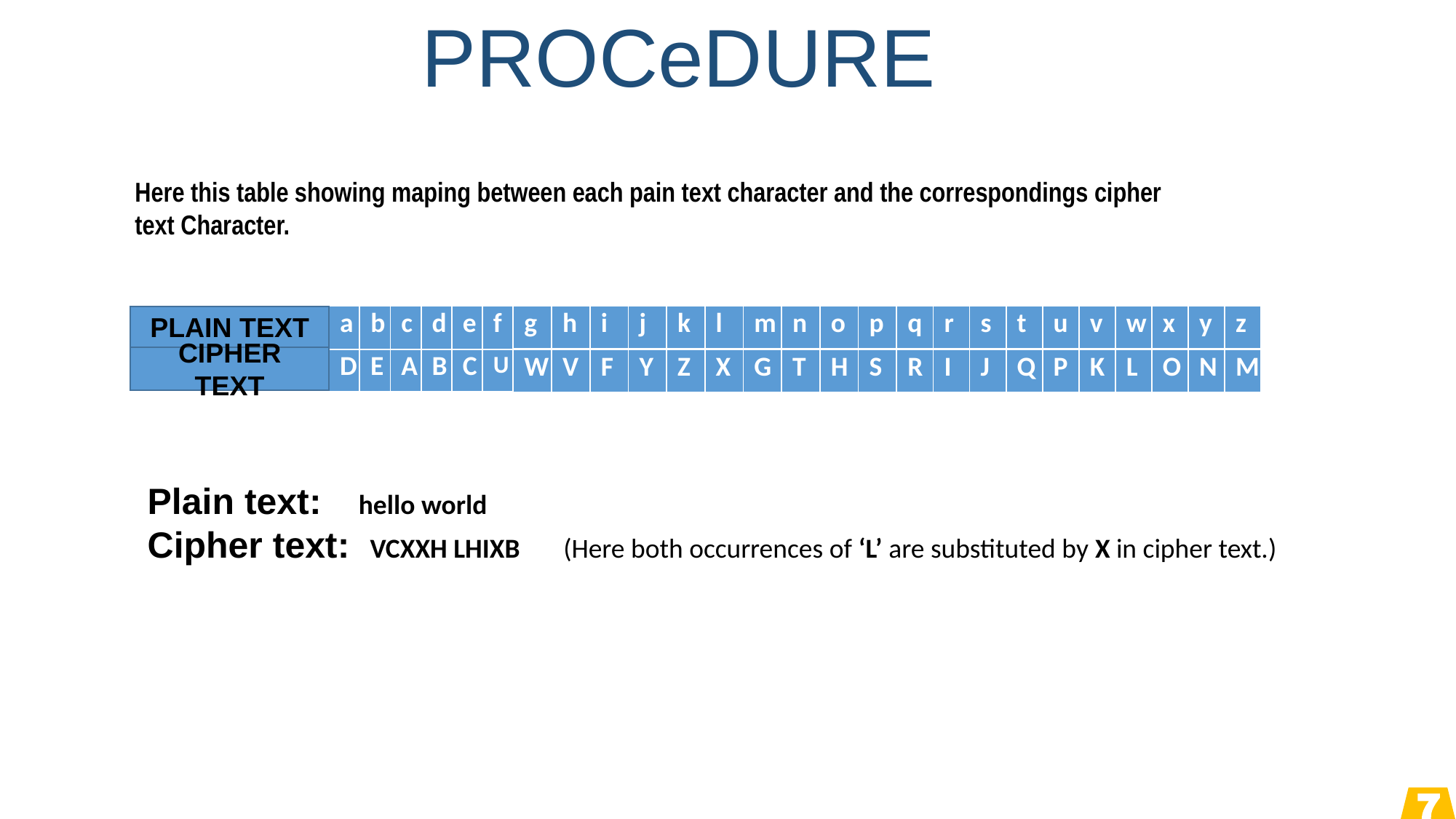

PROCeDURE
Here this table showing maping between each pain text character and the correspondings cipher text Character.
| a | b | c | d | e | f |
| --- | --- | --- | --- | --- | --- |
| g | h | i | j | k | l | m | n | o | p |
| --- | --- | --- | --- | --- | --- | --- | --- | --- | --- |
| q | r | s | t | u | v | w | x | y | z |
| --- | --- | --- | --- | --- | --- | --- | --- | --- | --- |
PLAIN TEXT
CIPHER TEXT
| D | E | A | B | C | U |
| --- | --- | --- | --- | --- | --- |
| W | V | F | Y | Z | X | G | T | H | S |
| --- | --- | --- | --- | --- | --- | --- | --- | --- | --- |
| R | I | J | Q | P | K | L | O | N | M |
| --- | --- | --- | --- | --- | --- | --- | --- | --- | --- |
Plain text:      hello world
Cipher text:  VCXXH LHIXB       (Here both occurrences of ‘L’ are substituted by X in cipher text.)
7